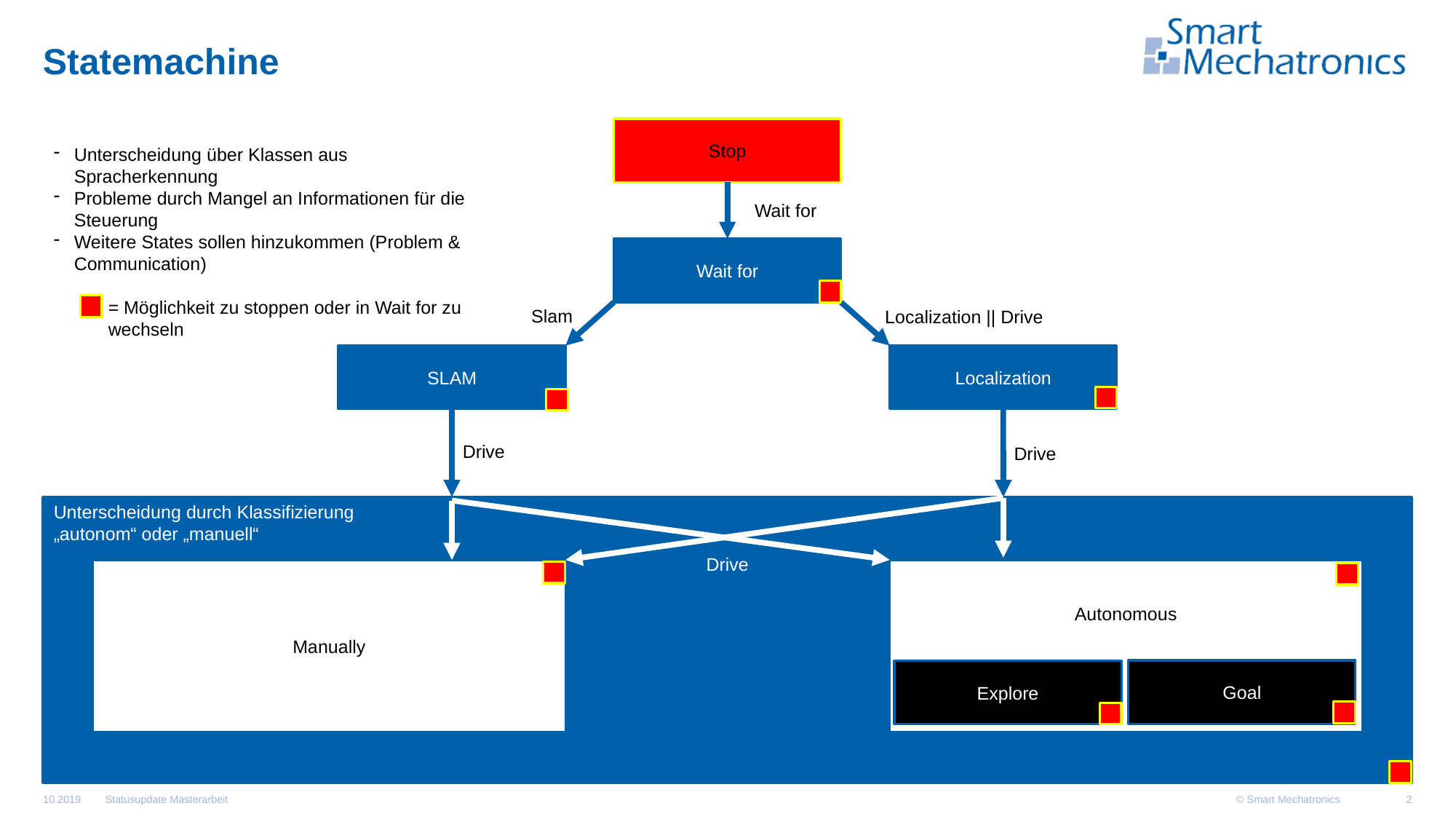

# Statemachine
Stop

Unterscheidung über Klassen aus Spracherkennung
Probleme durch Mangel an Informationen für die Steuerung
Weitere States sollen hinzukommen (Problem & Communication)

= Möglichkeit zu stoppen oder in Wait for zu wechseln
Wait for
Wait for

Slam
Localization || Drive
SLAM
Localization

Drive
Drive
Unterscheidung durch Klassifizierung „autonom“ oder „manuell“
Drive

Manually
Autonomous

Goal
Explore

Statusupdate Masterarbeit
10.2019
2